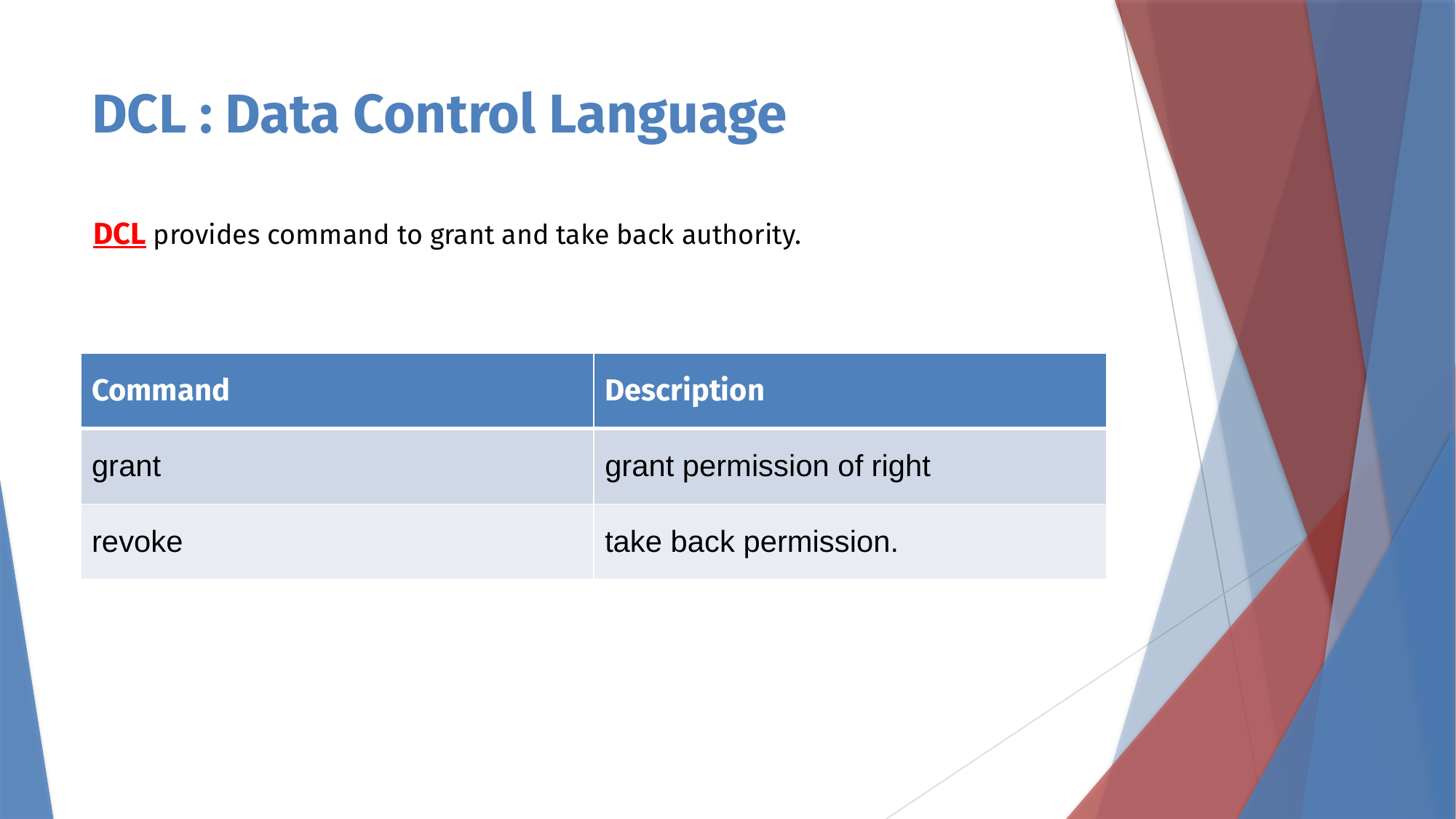

# DCL : Data Control Language
DCL provides command to grant and take back authority.
| Command | Description |
| --- | --- |
| grant | grant permission of right |
| revoke | take back permission. |